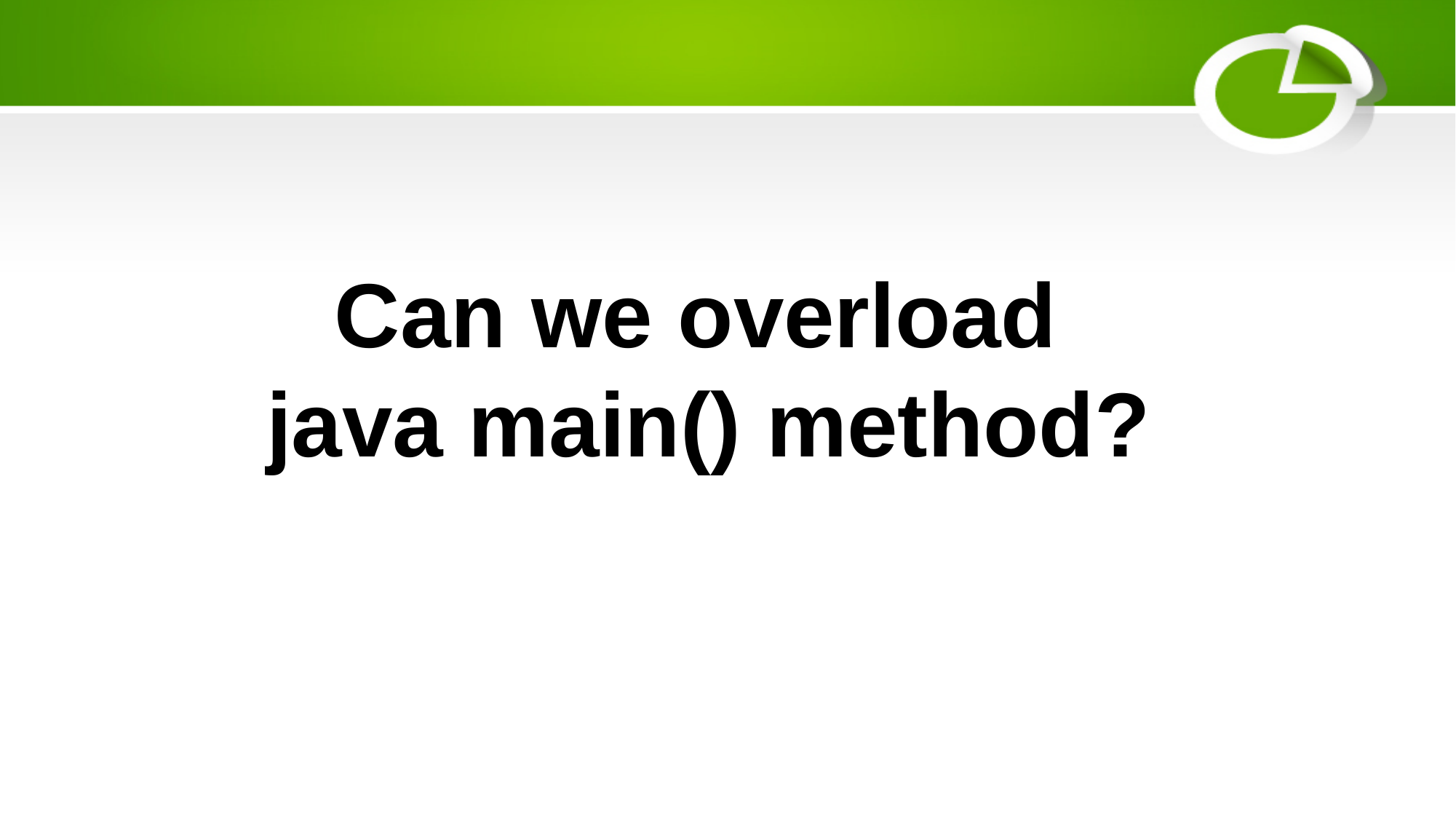

#

Can we overload
 java main() method?